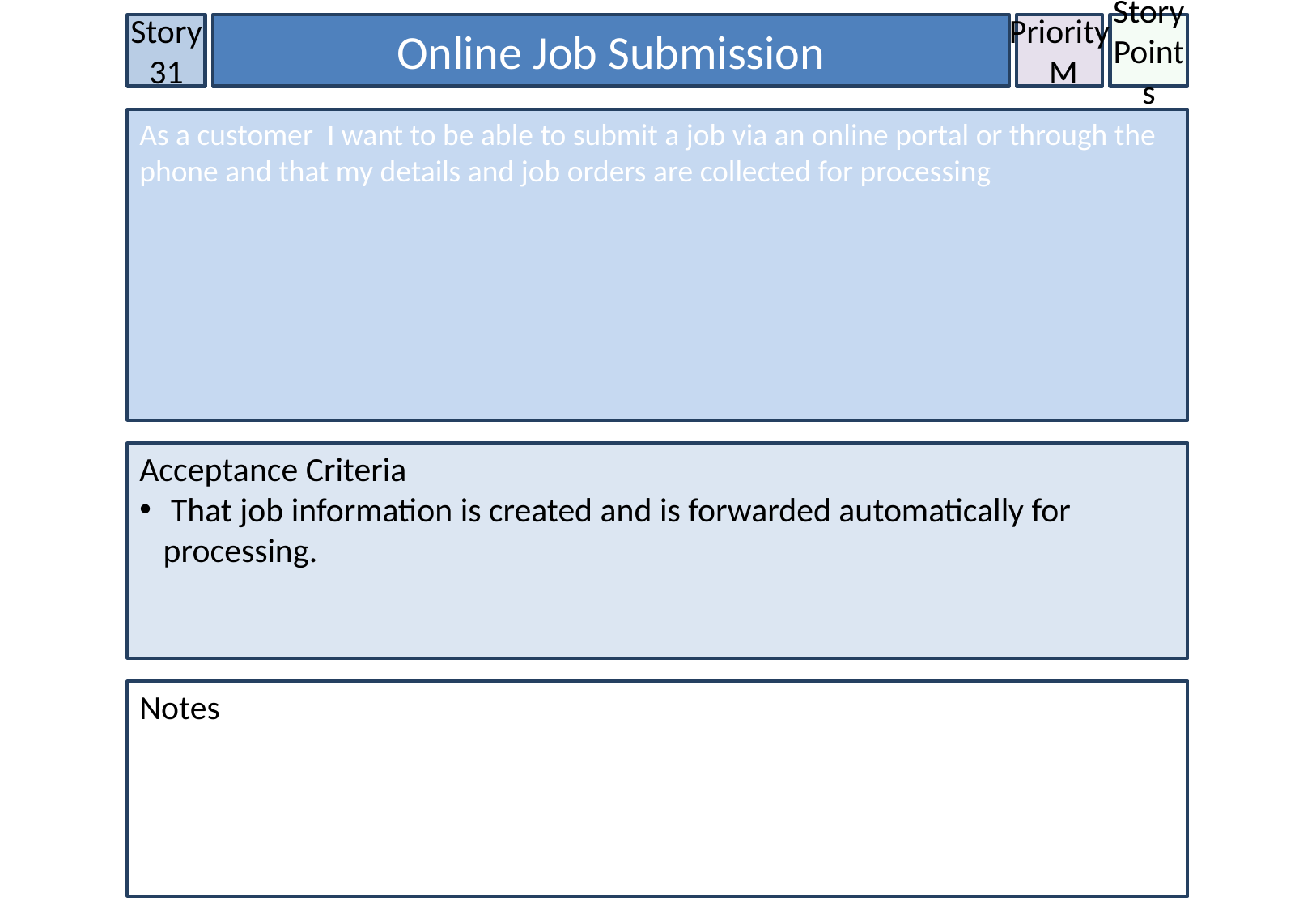

Story 31
Online Job Submission
Priority
 M
Story Points
As a customer  I want to be able to submit a job via an online portal or through the phone and that my details and job orders are collected for processing
Acceptance Criteria
 That job information is created and is forwarded automatically for processing.
Notes